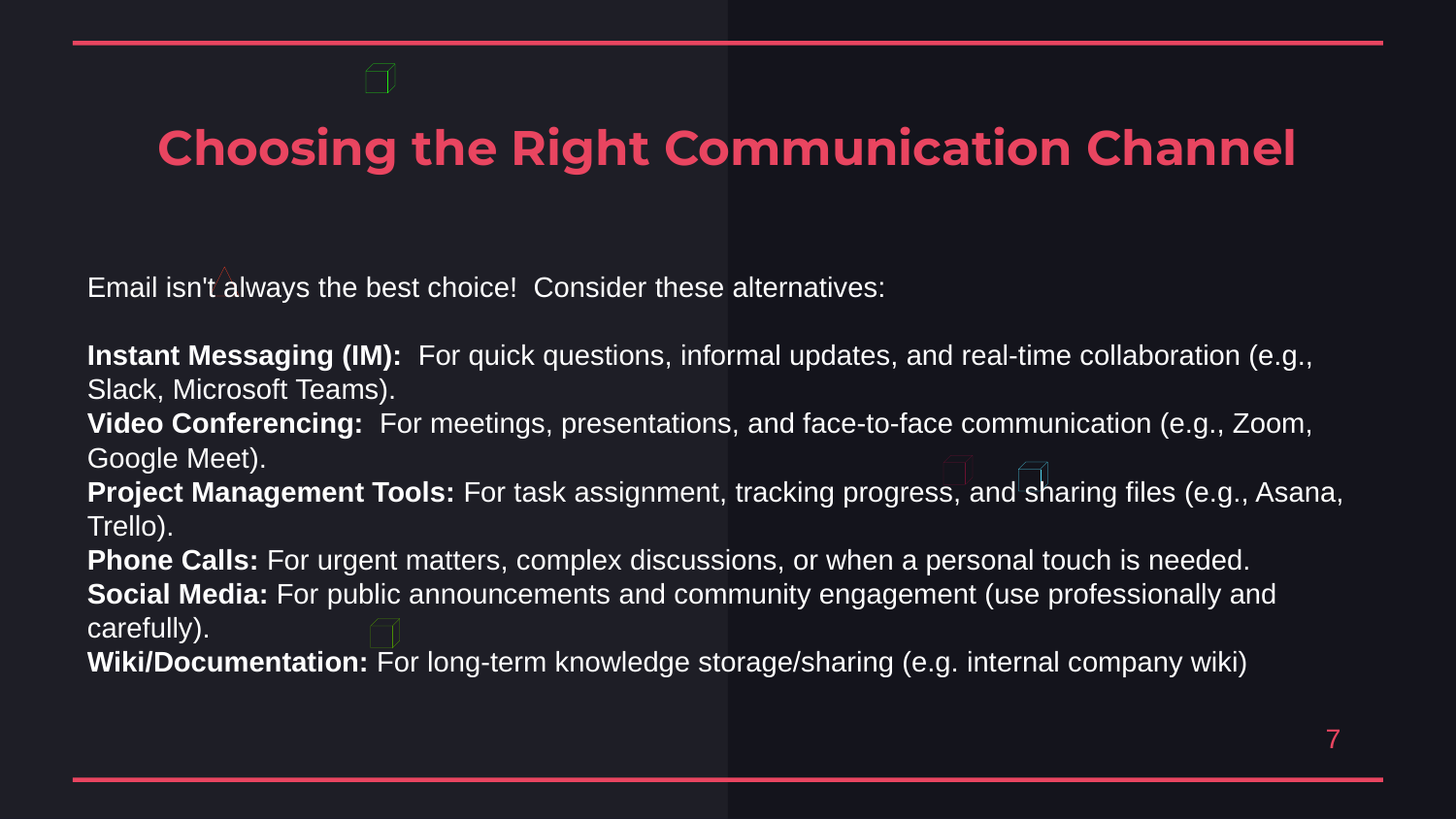

Choosing the Right Communication Channel
Email isn't always the best choice!  Consider these alternatives:

Instant Messaging (IM):  For quick questions, informal updates, and real-time collaboration (e.g., Slack, Microsoft Teams).
Video Conferencing:  For meetings, presentations, and face-to-face communication (e.g., Zoom, Google Meet).
Project Management Tools: For task assignment, tracking progress, and sharing files (e.g., Asana, Trello).
Phone Calls: For urgent matters, complex discussions, or when a personal touch is needed.
Social Media: For public announcements and community engagement (use professionally and carefully).
Wiki/Documentation: For long-term knowledge storage/sharing (e.g. internal company wiki)

7